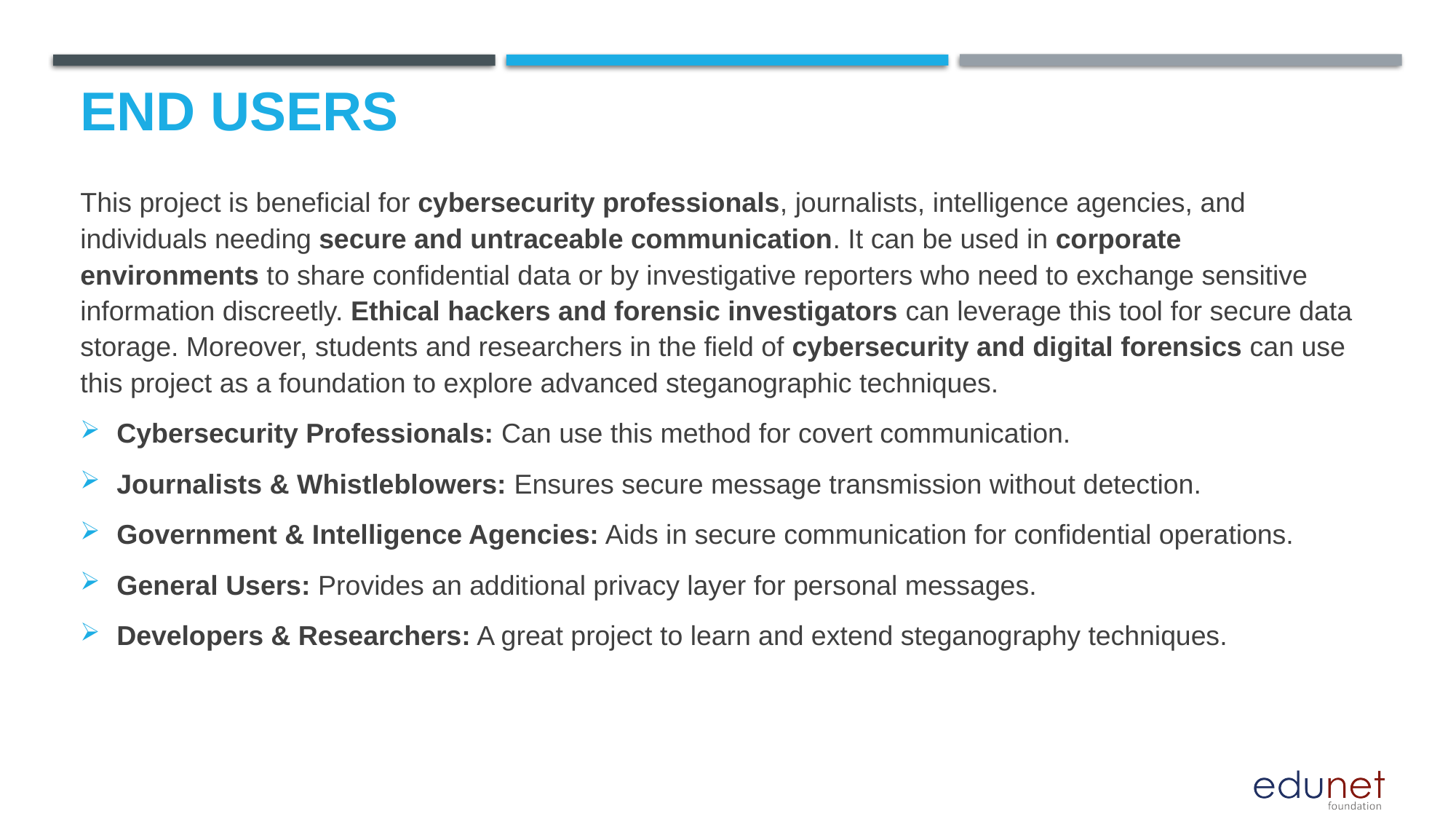

# End users
This project is beneficial for cybersecurity professionals, journalists, intelligence agencies, and individuals needing secure and untraceable communication. It can be used in corporate environments to share confidential data or by investigative reporters who need to exchange sensitive information discreetly. Ethical hackers and forensic investigators can leverage this tool for secure data storage. Moreover, students and researchers in the field of cybersecurity and digital forensics can use this project as a foundation to explore advanced steganographic techniques.
Cybersecurity Professionals: Can use this method for covert communication.
Journalists & Whistleblowers: Ensures secure message transmission without detection.
Government & Intelligence Agencies: Aids in secure communication for confidential operations.
General Users: Provides an additional privacy layer for personal messages.
Developers & Researchers: A great project to learn and extend steganography techniques.